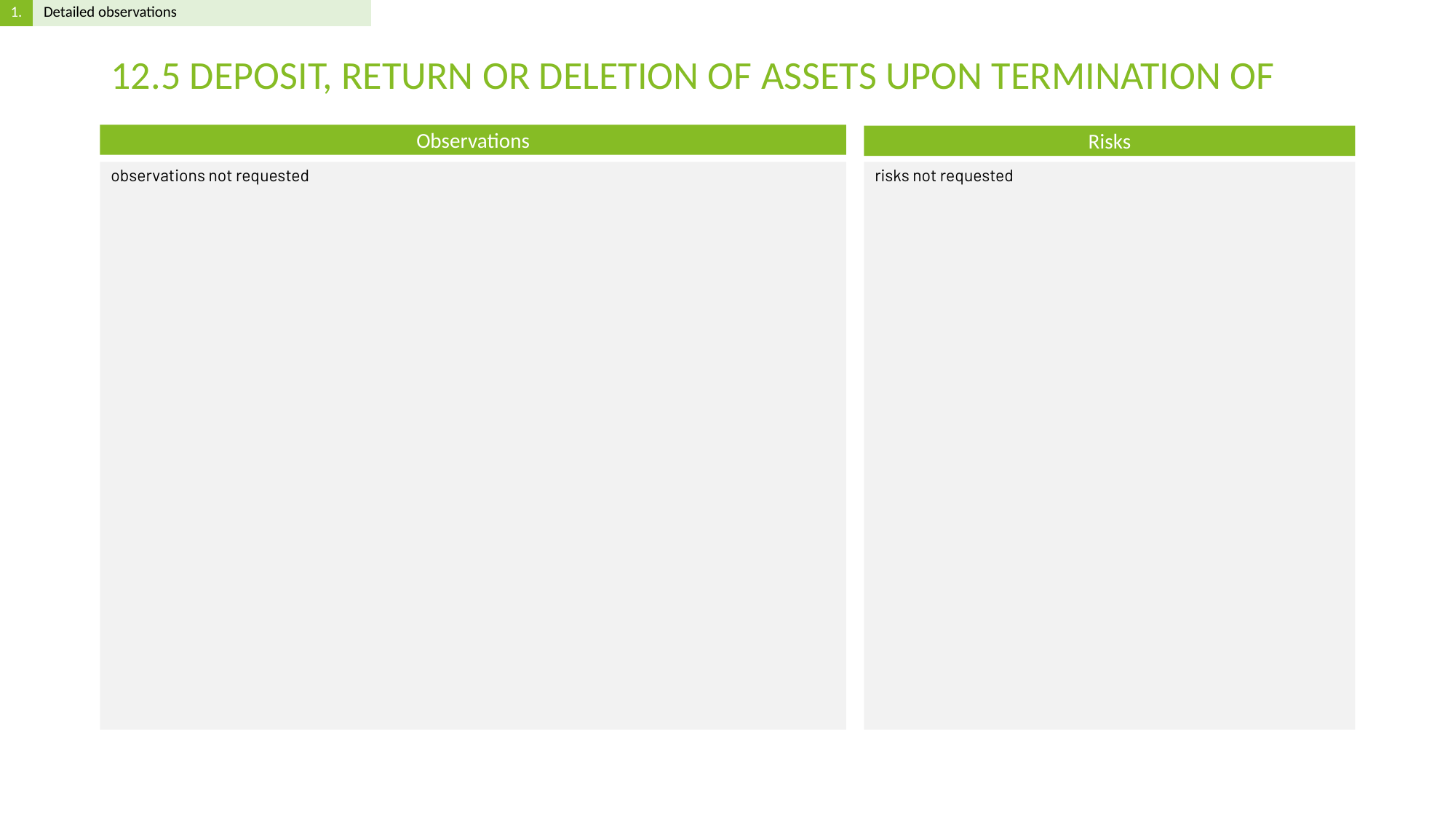

# 12.5 DEPOSIT, RETURN OR DELETION OF ASSETS UPON TERMINATION OF
observations not requested
risks not requested